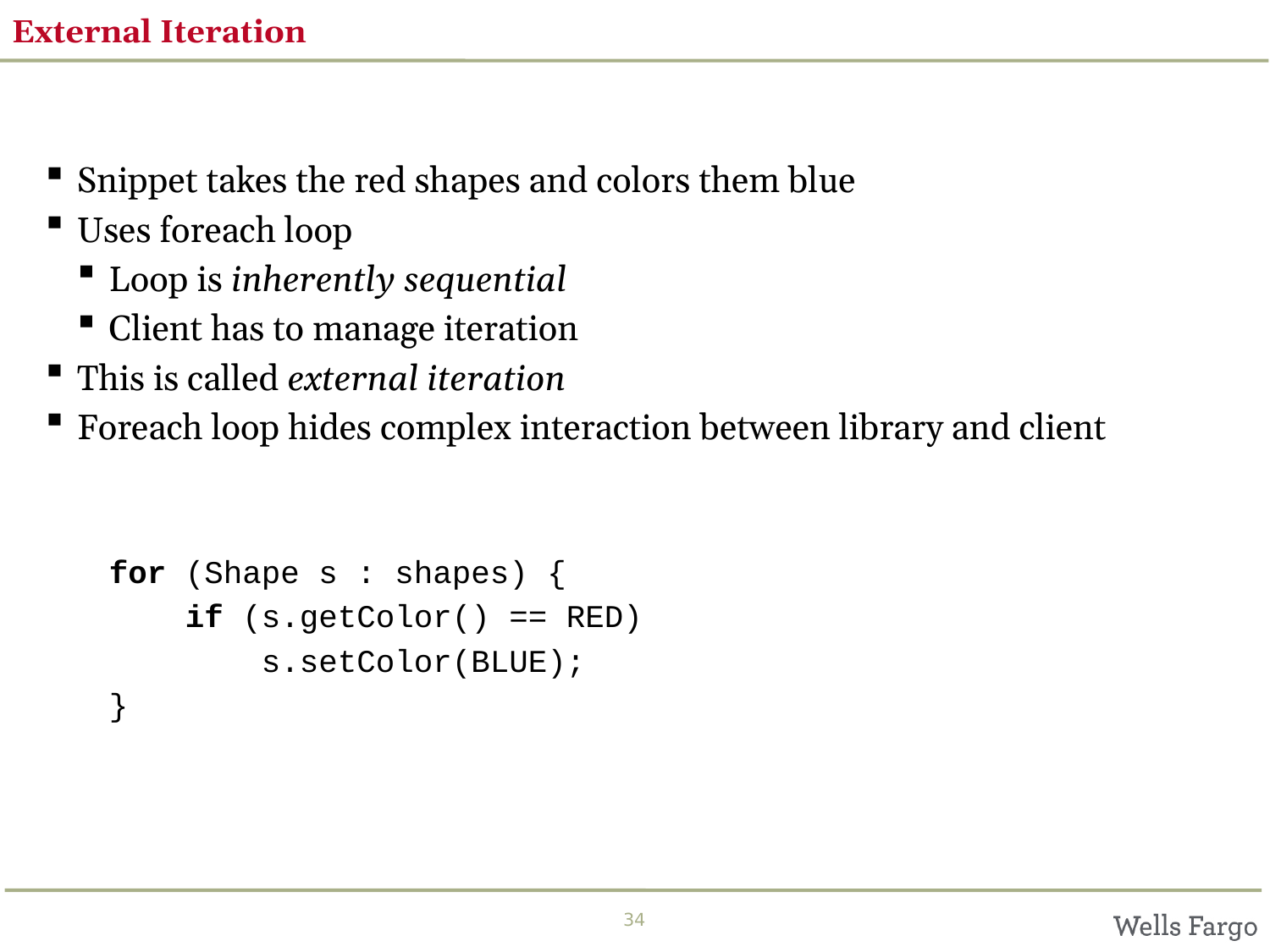

# External Iteration
Snippet takes the red shapes and colors them blue
Uses foreach loop
Loop is inherently sequential
Client has to manage iteration
This is called external iteration
Foreach loop hides complex interaction between library and client

for (Shape s : shapes) {
    if (s.getColor() == RED)
        s.setColor(BLUE);
}

34